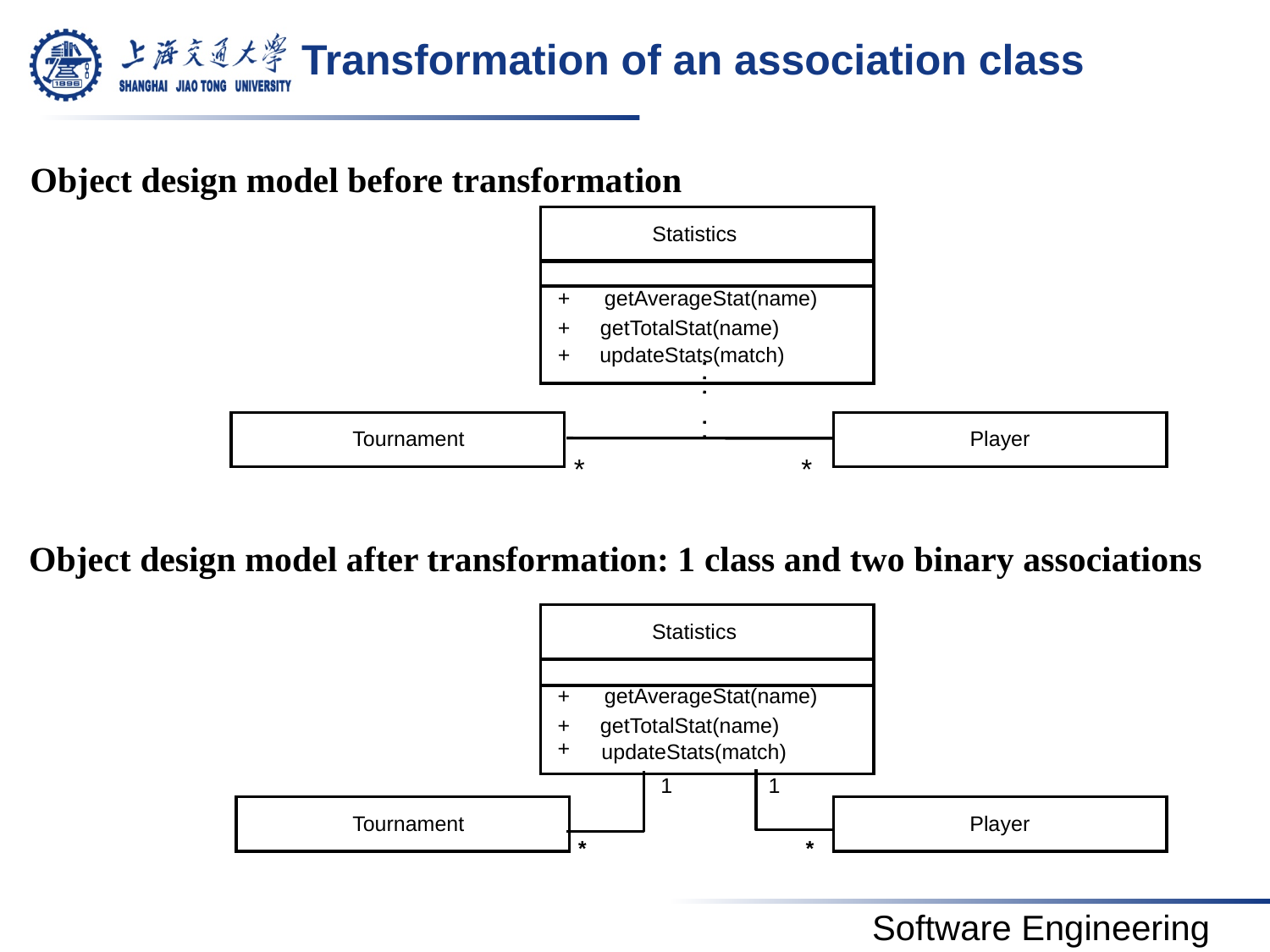

# Transformation of an association class
Object design model before transformation

Statistics

+
getAverageStat(name)

+
getTotalStat(name)
+
updateStats(match)

Tournament
Player

*
*

Object design model after transformation: 1 class and two binary associations

Statistics

+
getAverageStat(name)

+
getTotalStat(name)
+
updateStats(match)

1
1

Tournament
Player
*
*